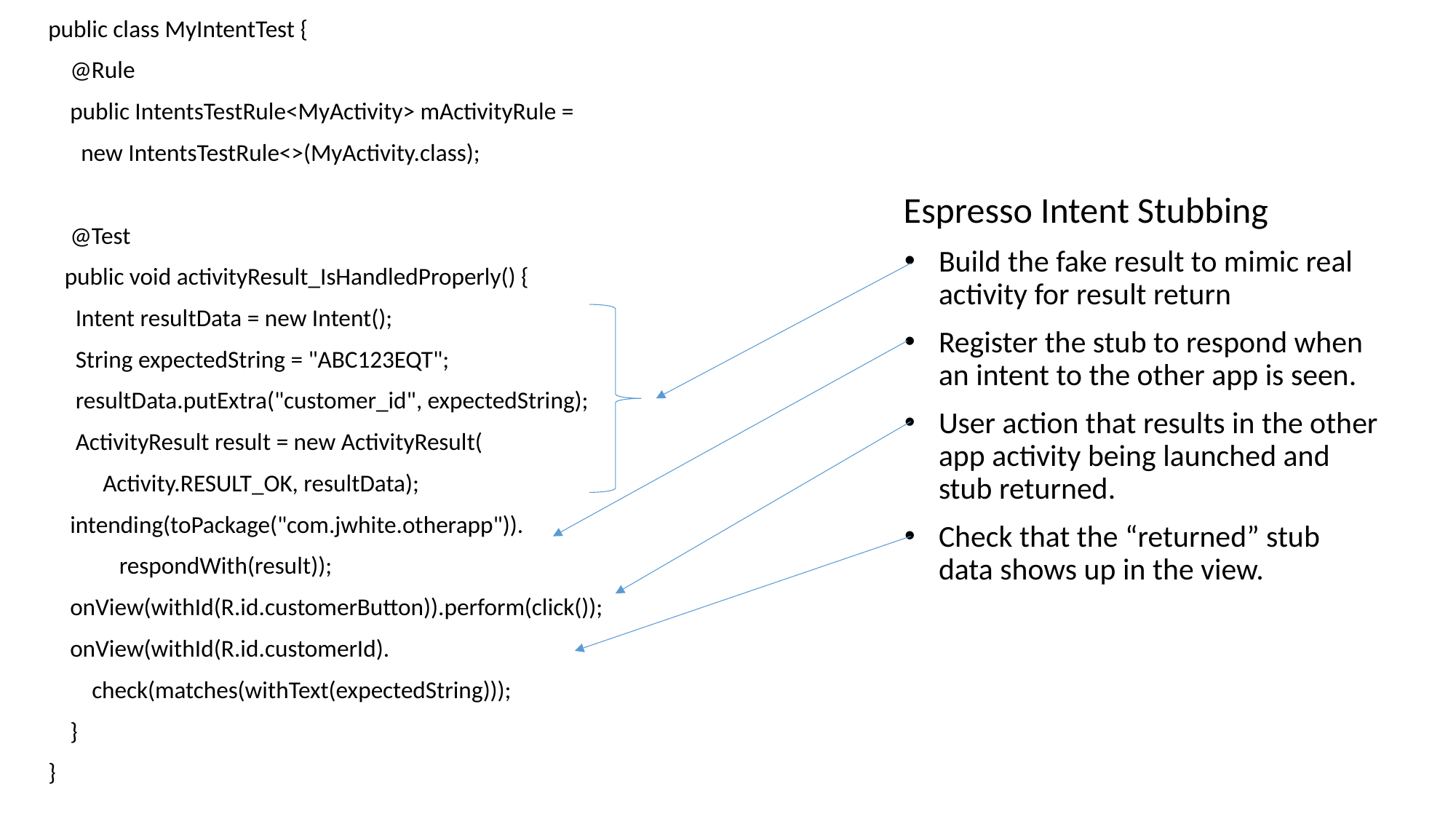

public class MyIntentTest {
    @Rule
    public IntentsTestRule<MyActivity> mActivityRule =
      new IntentsTestRule<>(MyActivity.class);

    @Test
   public void activityResult_IsHandledProperly() {
     Intent resultData = new Intent();
     String expectedString = "ABC123EQT";
     resultData.putExtra("customer_id", expectedString);
     ActivityResult result = new ActivityResult(
          Activity.RESULT_OK, resultData);
    intending(toPackage("com.jwhite.otherapp")).
             respondWith(result));
    onView(withId(R.id.customerButton)).perform(click());
    onView(withId(R.id.customerId).
        check(matches(withText(expectedString)));
    }
}
# Espresso Intent Stubbing
Build the fake result to mimic real activity for result return
Register the stub to respond when an intent to the other app is seen.
User action that results in the other app activity being launched and stub returned.
Check that the “returned” stub data shows up in the view.